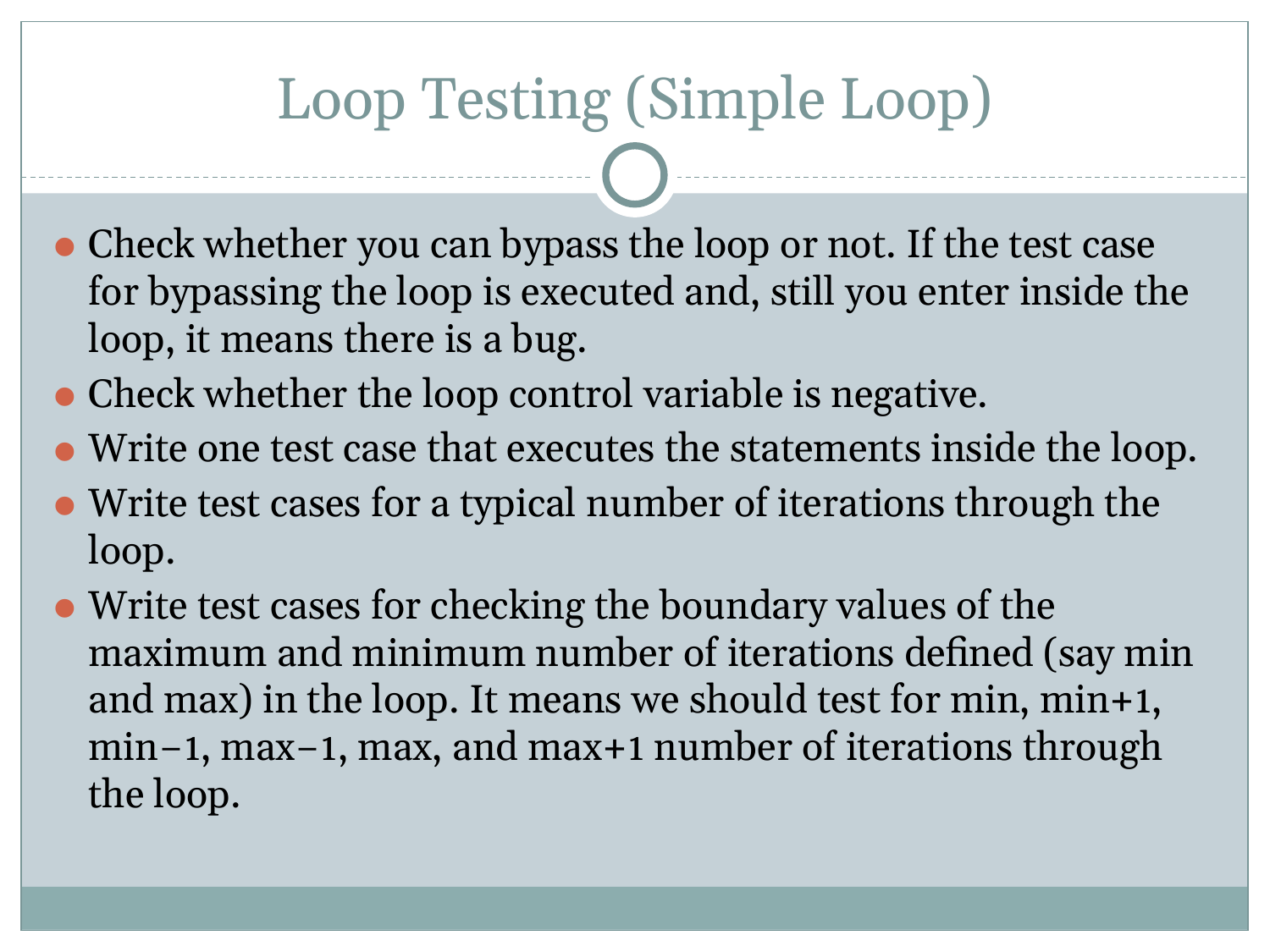

# Loop Testing (Simple Loop)
Check whether you can bypass the loop or not. If the test case for bypassing the loop is executed and, still you enter inside the loop, it means there is a bug.
Check whether the loop control variable is negative.
Write one test case that executes the statements inside the loop.
Write test cases for a typical number of iterations through the loop.
Write test cases for checking the boundary values of the maximum and minimum number of iterations defined (say min and max) in the loop. It means we should test for min, min+1, min−1, max−1, max, and max+1 number of iterations through the loop.